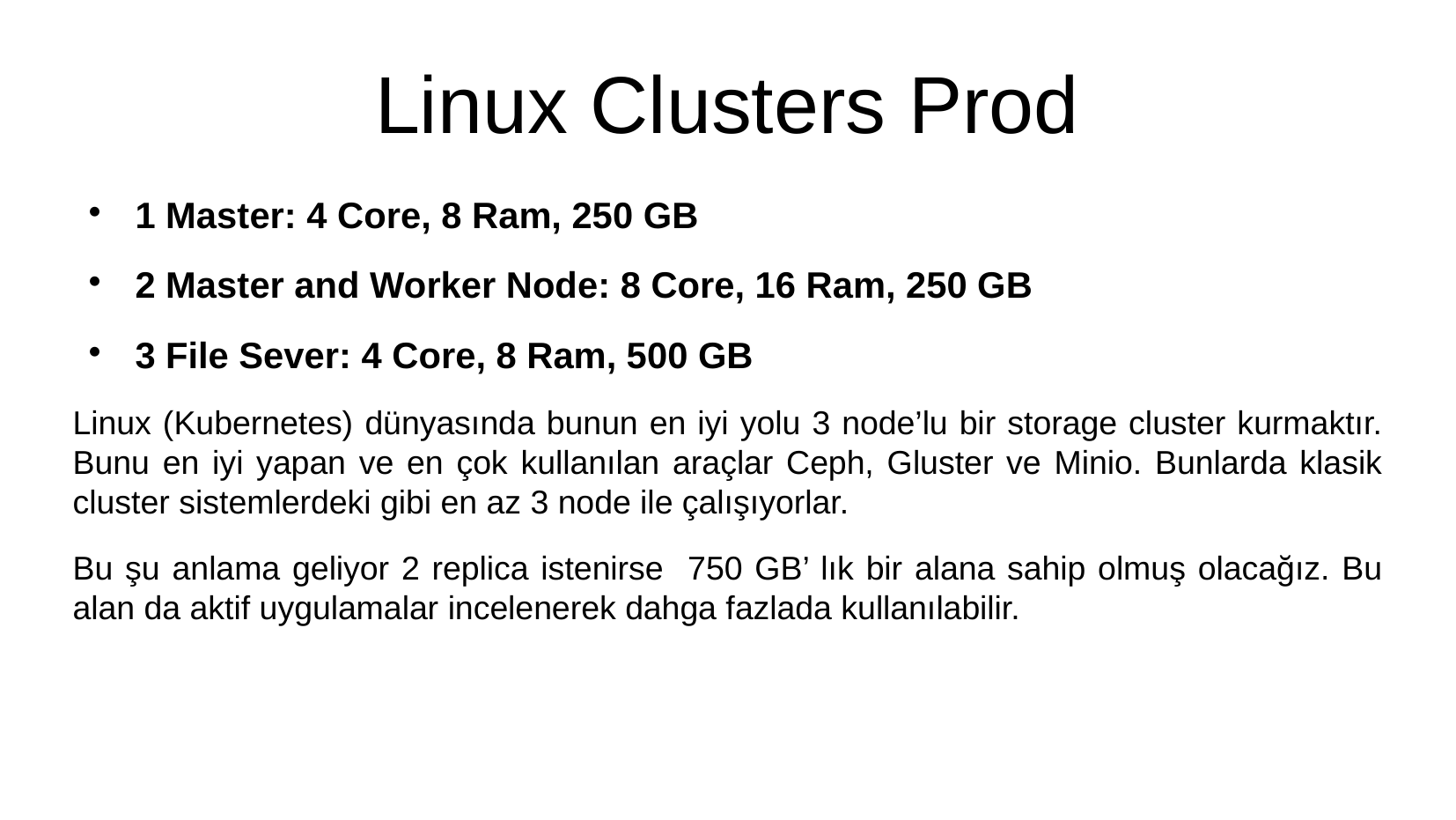

Linux Clusters Prod
1 Master: 4 Core, 8 Ram, 250 GB
2 Master and Worker Node: 8 Core, 16 Ram, 250 GB
3 File Sever: 4 Core, 8 Ram, 500 GB
Linux (Kubernetes) dünyasında bunun en iyi yolu 3 node’lu bir storage cluster kurmaktır. Bunu en iyi yapan ve en çok kullanılan araçlar Ceph, Gluster ve Minio. Bunlarda klasik cluster sistemlerdeki gibi en az 3 node ile çalışıyorlar.
Bu şu anlama geliyor 2 replica istenirse  750 GB’ lık bir alana sahip olmuş olacağız. Bu alan da aktif uygulamalar incelenerek dahga fazlada kullanılabilir.